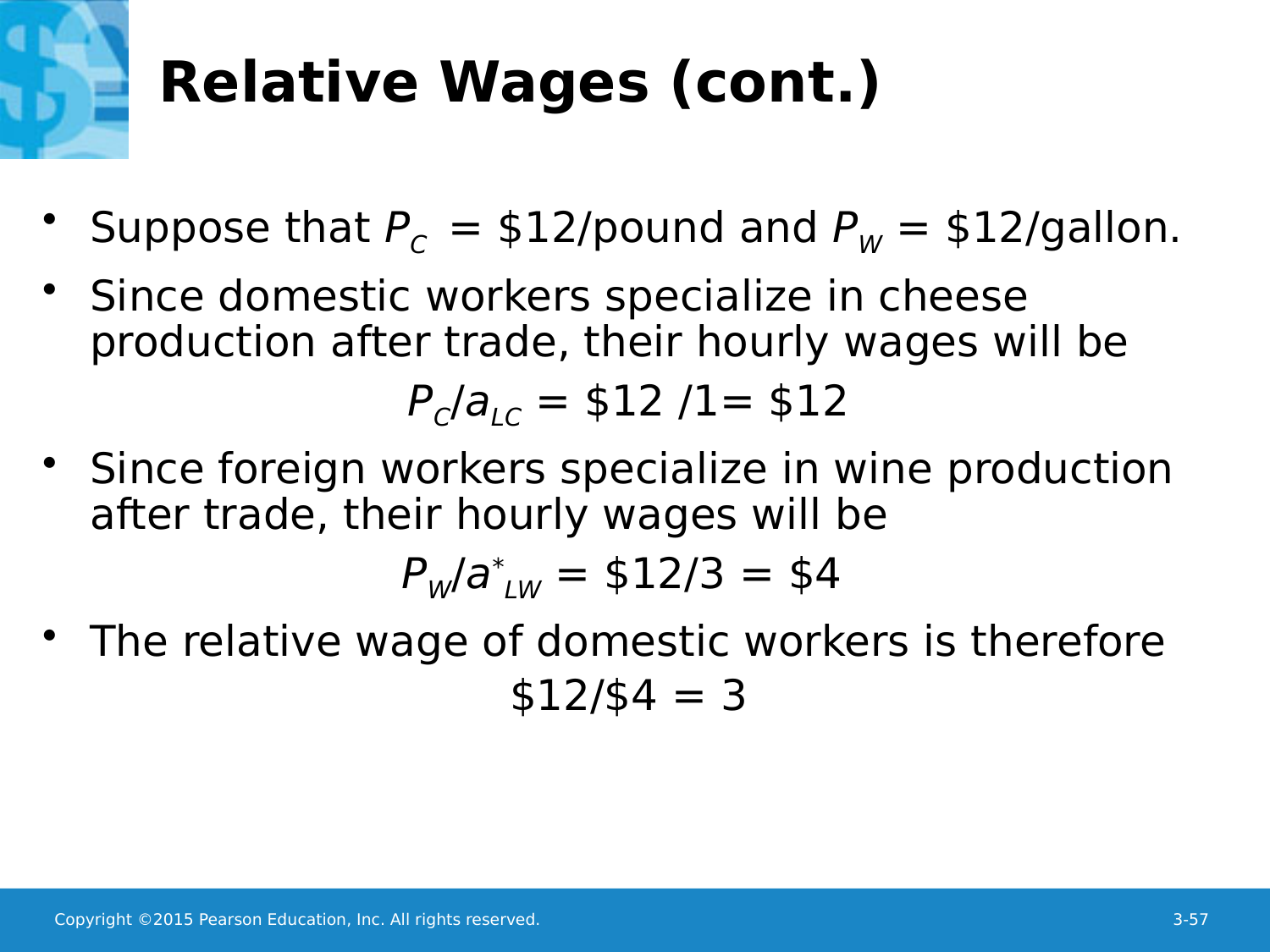

# Relative Wages (cont.)
Suppose that PC  = $12/pound and PW = $12/gallon.
Since domestic workers specialize in cheese production after trade, their hourly wages will be
PC/aLC = $12 /1= $12
Since foreign workers specialize in wine production after trade, their hourly wages will be
PW/a*LW = $12/3 = $4
The relative wage of domestic workers is therefore
$12/$4 = 3